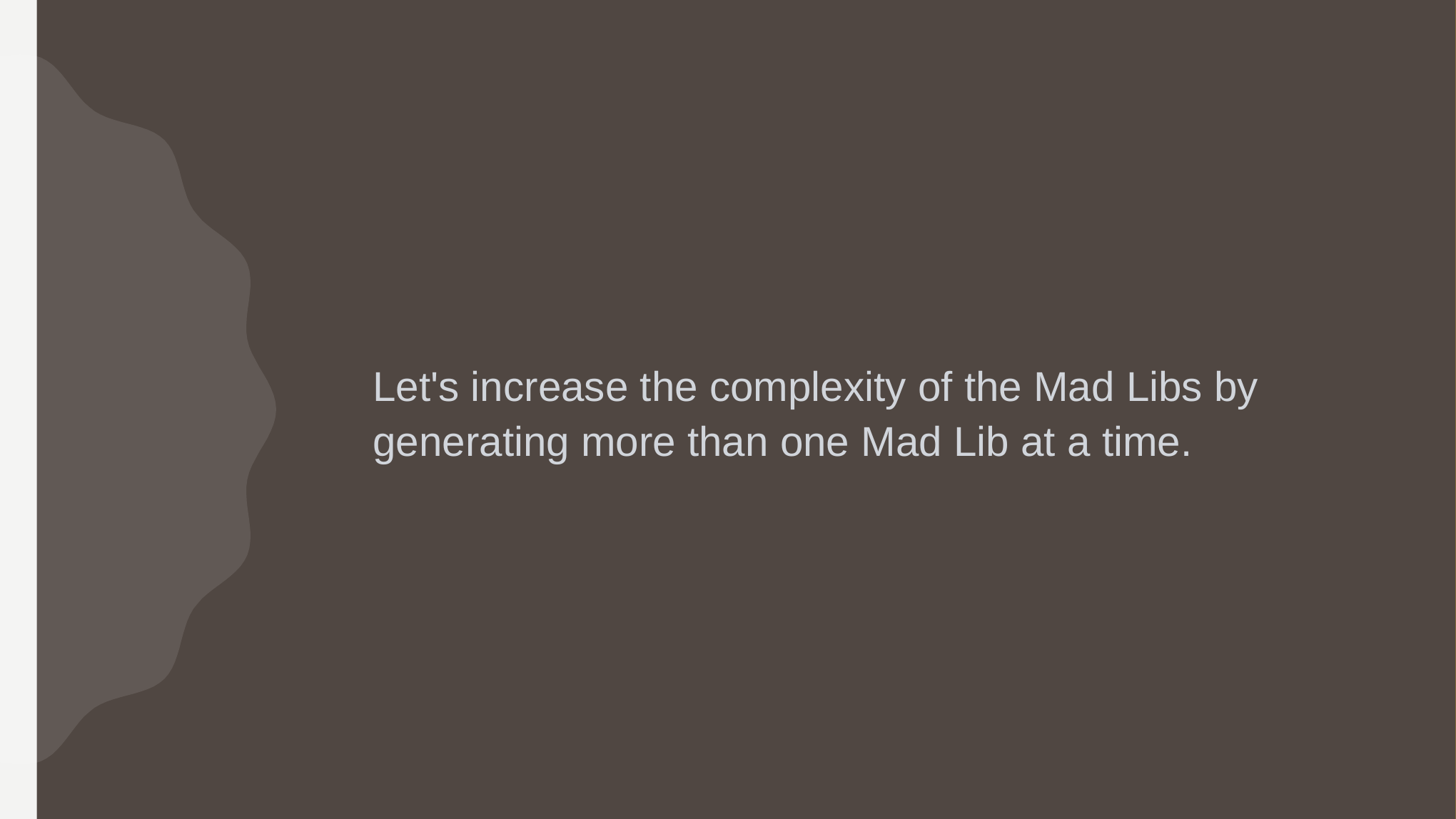

Let's increase the complexity of the Mad Libs by generating more than one Mad Lib at a time.